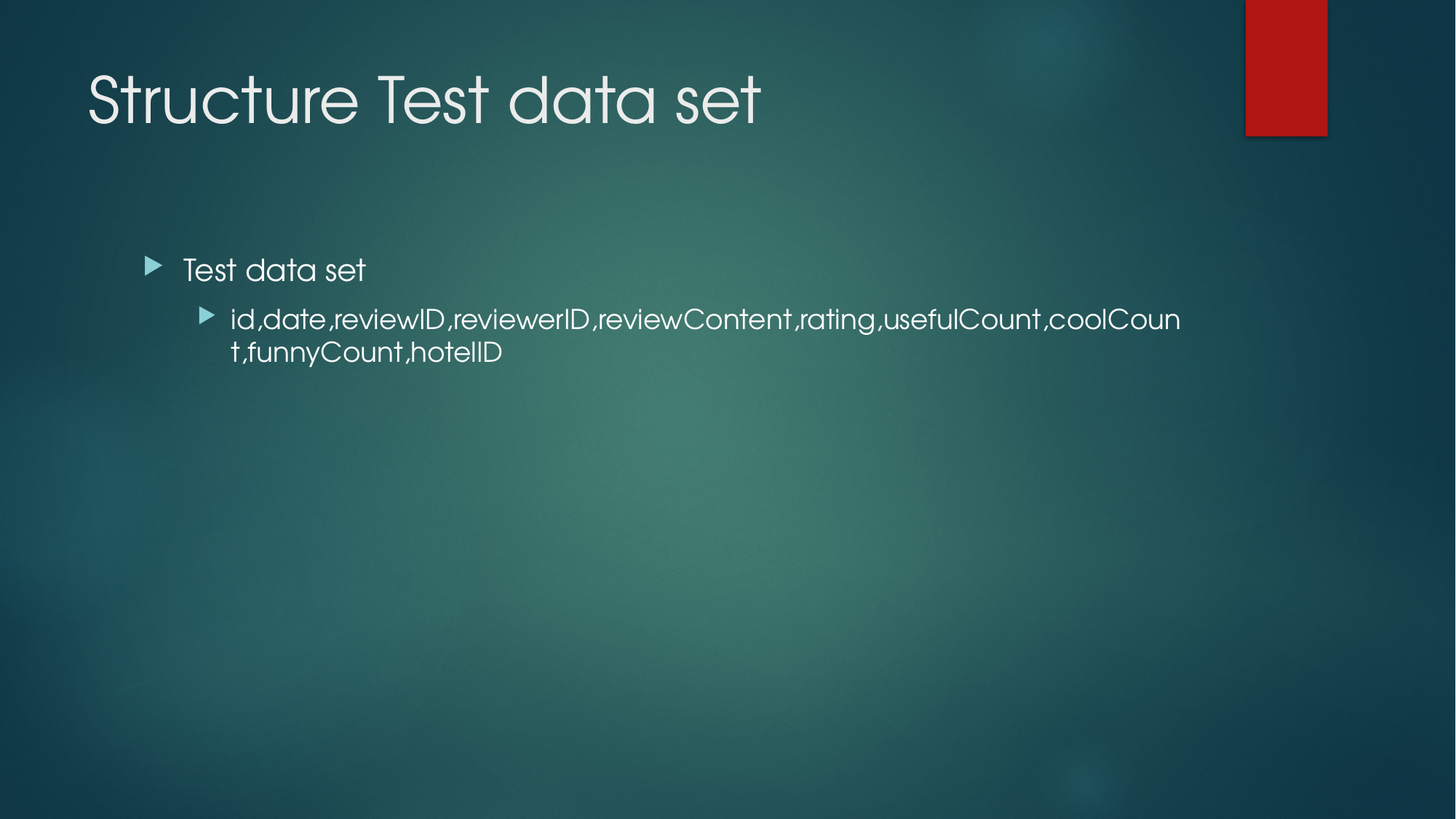

# Structure Test data set
Test data set
id,date,reviewID,reviewerID,reviewContent,rating,usefulCount,coolCount,funnyCount,hotelID